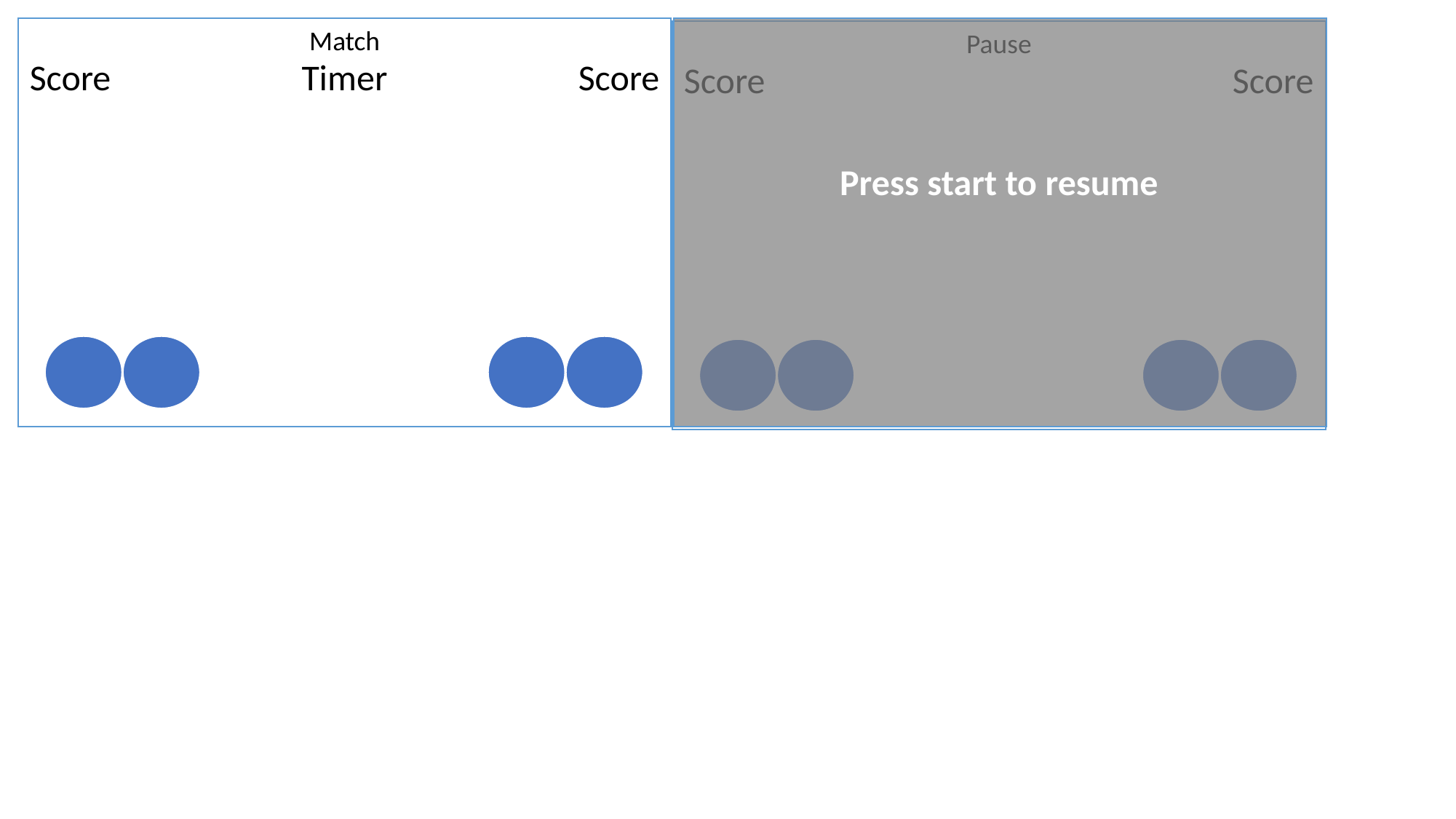

Match
Score
Timer
Score

Pause
Score
Score

Press start to resume